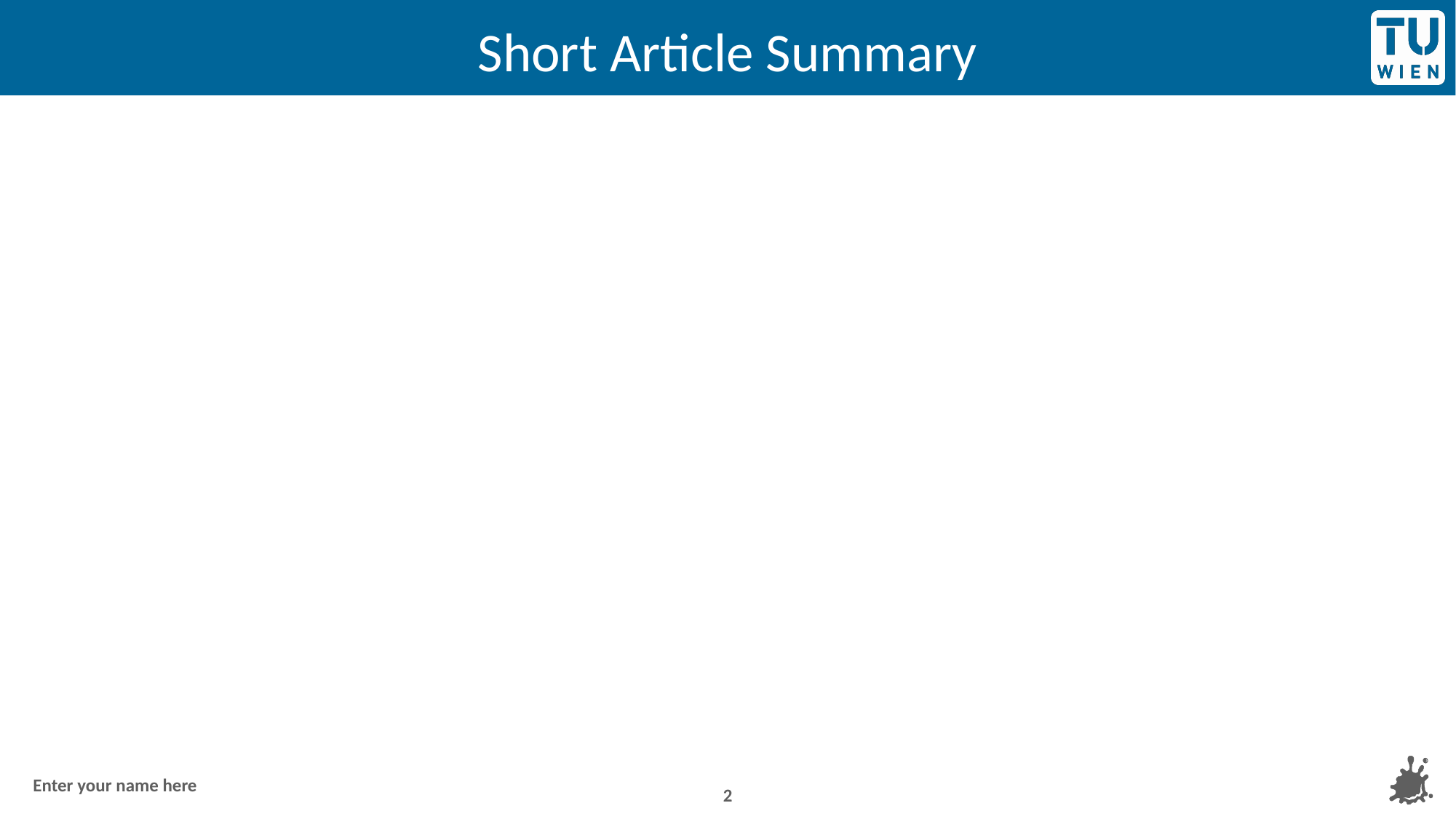

# Short Article Summary

2
Enter your name here